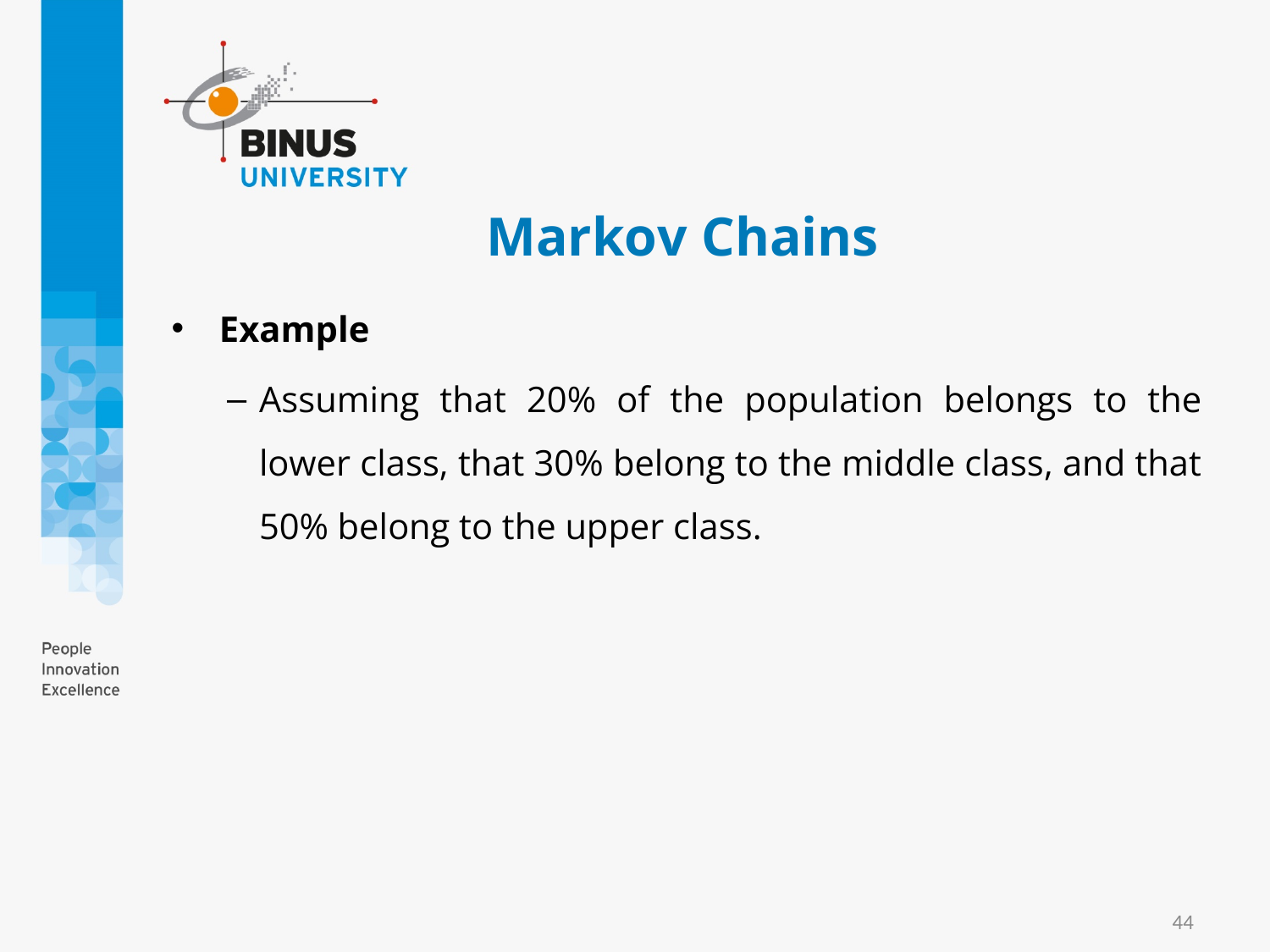

# Markov Chains
Example
Assuming that 20% of the population belongs to the lower class, that 30% belong to the middle class, and that 50% belong to the upper class.

44